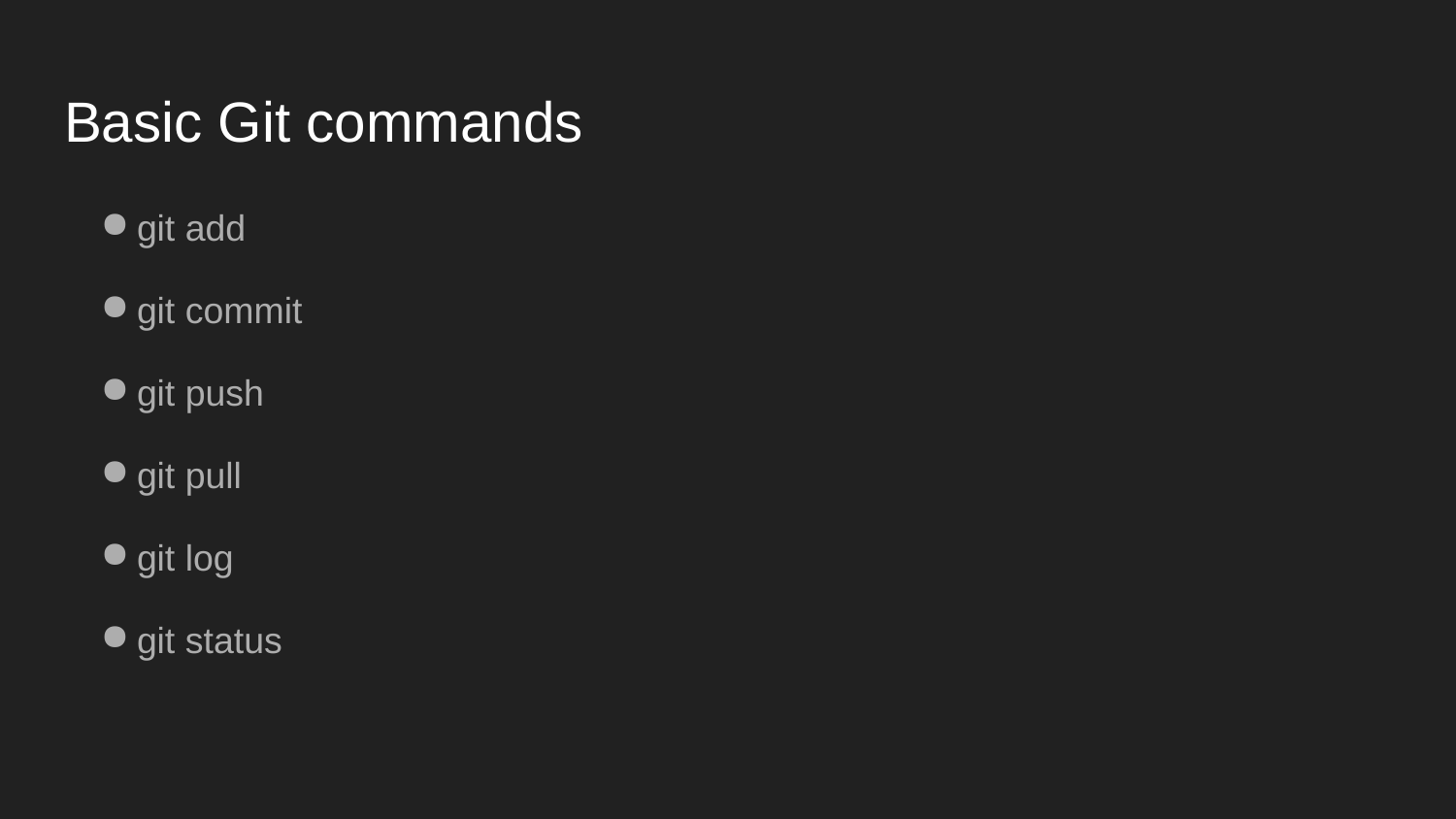

# Basic Git commands
git add
git commit
git push
git pull
git log
git status